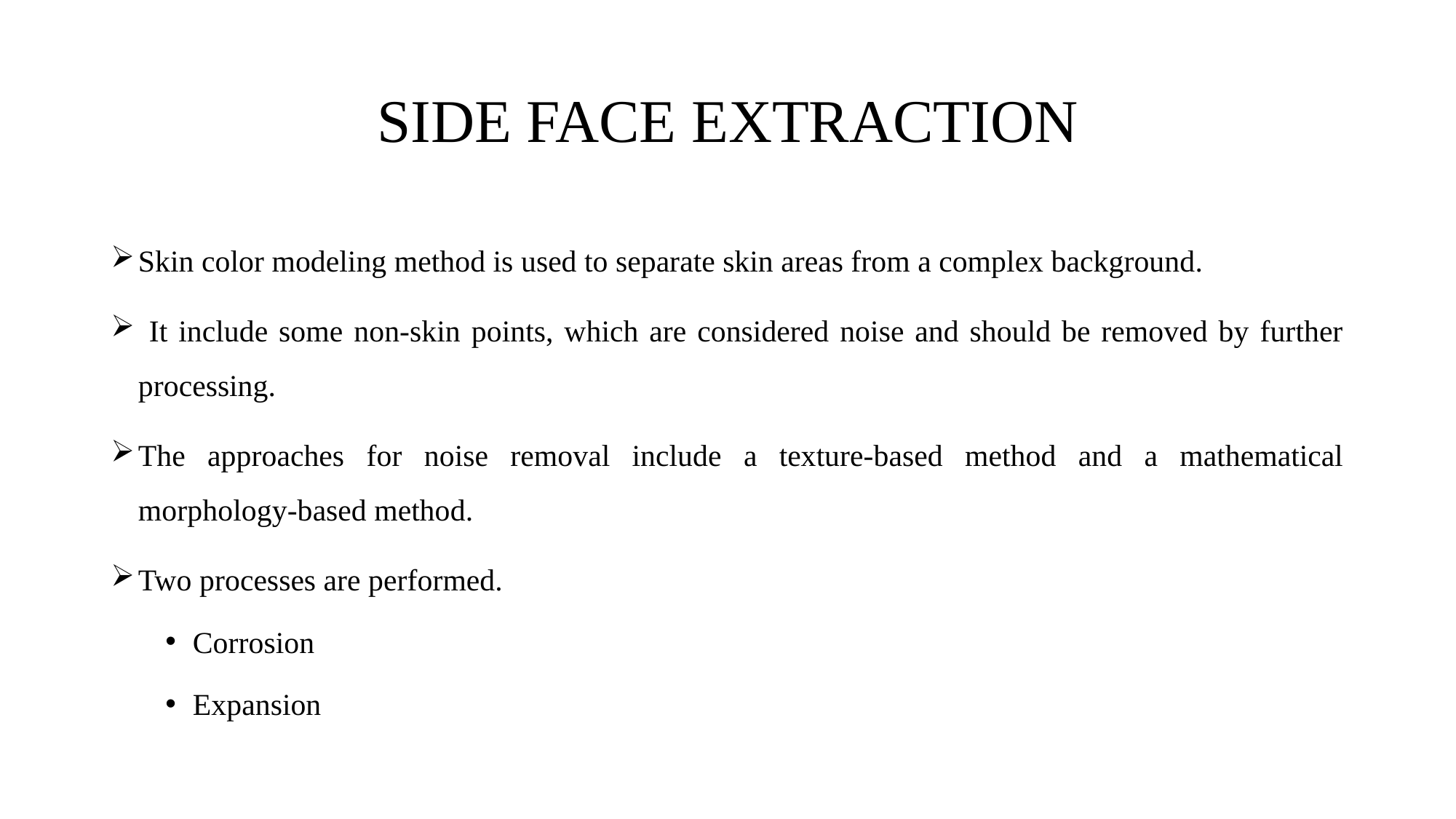

# SIDE FACE EXTRACTION
Skin color modeling method is used to separate skin areas from a complex background.
 It include some non-skin points, which are considered noise and should be removed by further processing.
The approaches for noise removal include a texture-based method and a mathematical morphology-based method.
Two processes are performed.
Corrosion
Expansion